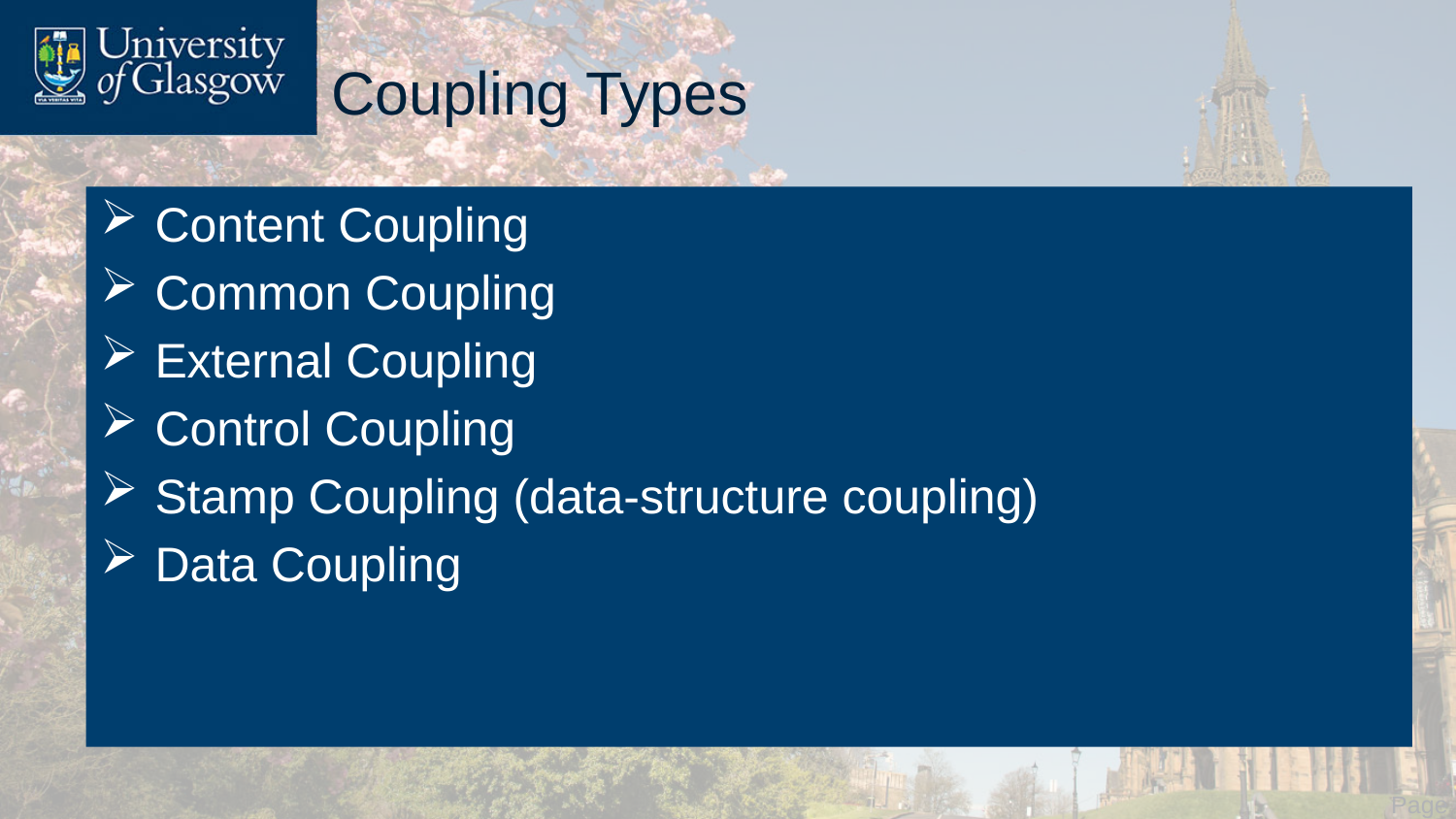

# Coupling Types
Content Coupling
Common Coupling
External Coupling
Control Coupling
Stamp Coupling (data-structure coupling)
Data Coupling

 Page 7